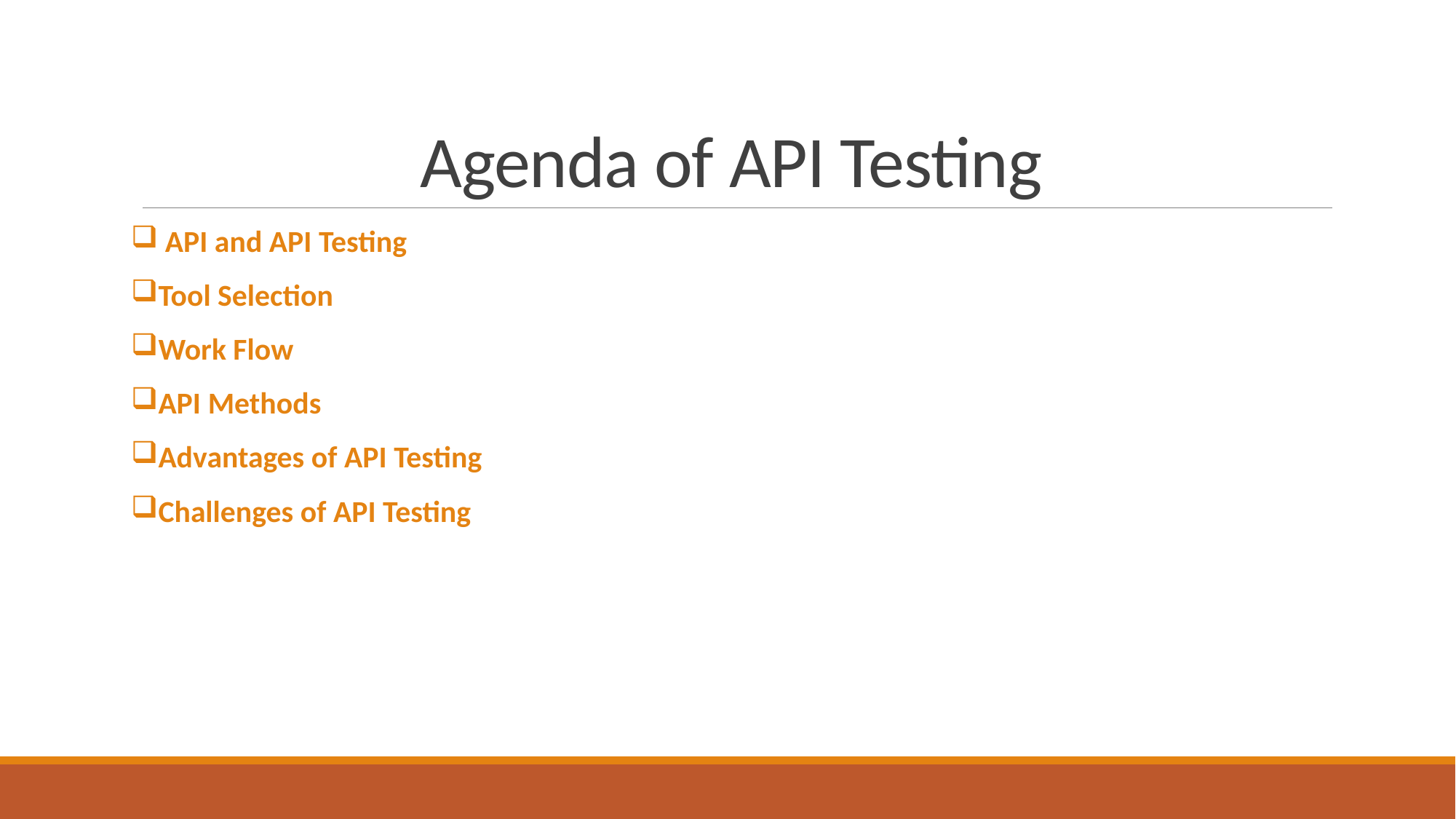

# Agenda of API Testing
 API and API Testing
Tool Selection
Work Flow
API Methods
Advantages of API Testing
Challenges of API Testing